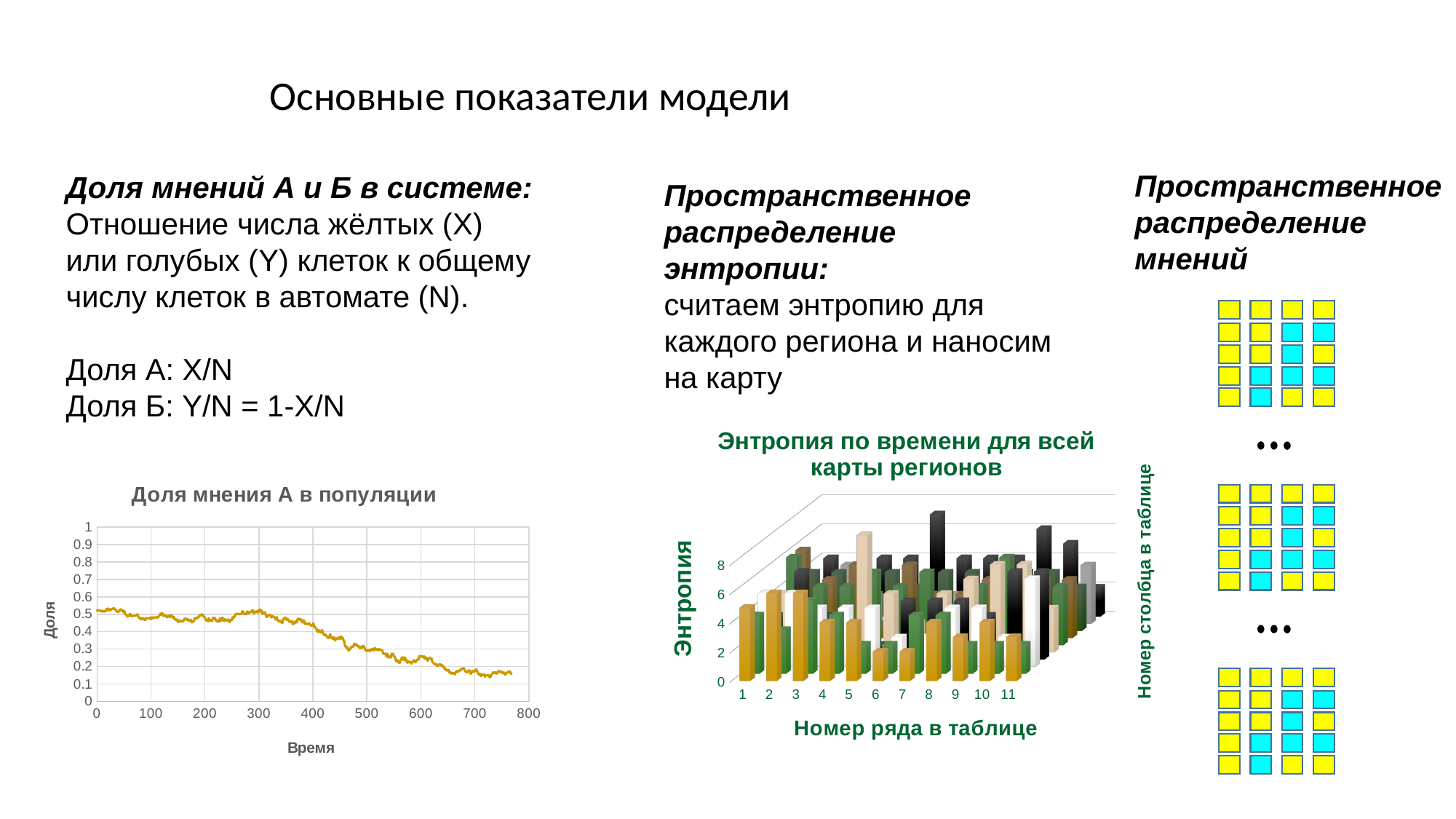

# Основные показатели модели
Пространственное распределение мнений
Доля мнений А и Б в системе:
Отношение числа жёлтых (X) или голубых (Y) клеток к общему числу клеток в автомате (N).

Доля А: X/N
Доля Б: Y/N = 1-X/N
Пространственное распределение энтропии:
считаем энтропию для каждого региона и наносим на карту

[unsupported chart]

### Chart: Доля мнения А в популяции

| Category | Part   |
|---|---|